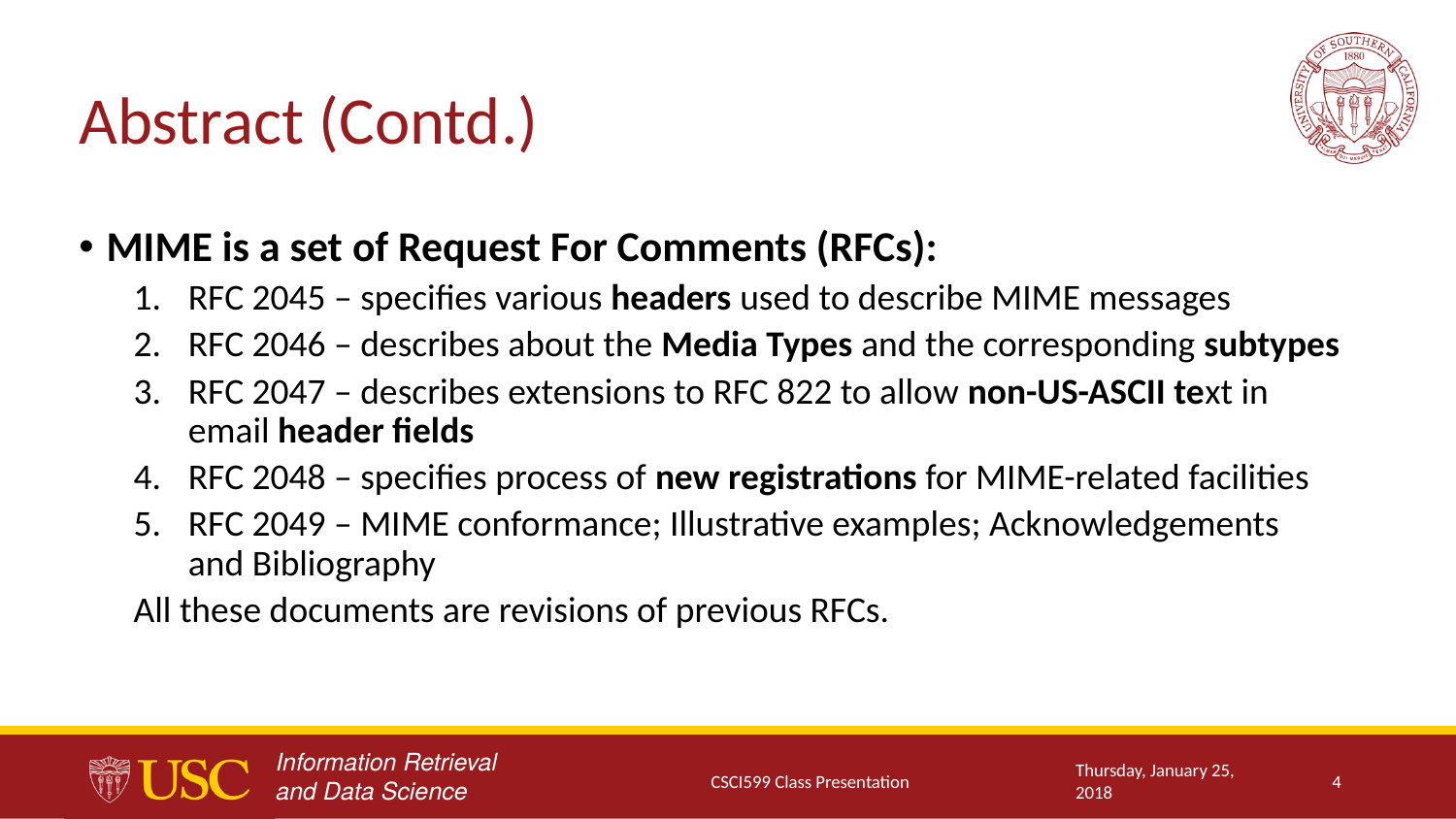

# Abstract (Contd.)
MIME is a set of Request For Comments (RFCs):
RFC 2045 – specifies various headers used to describe MIME messages
RFC 2046 – describes about the Media Types and the corresponding subtypes
RFC 2047 – describes extensions to RFC 822 to allow non-US-ASCII text in email header fields
RFC 2048 – specifies process of new registrations for MIME-related facilities
RFC 2049 – MIME conformance; Illustrative examples; Acknowledgements and Bibliography
All these documents are revisions of previous RFCs.
CSCI599 Class Presentation
Thursday, January 25, 2018
4